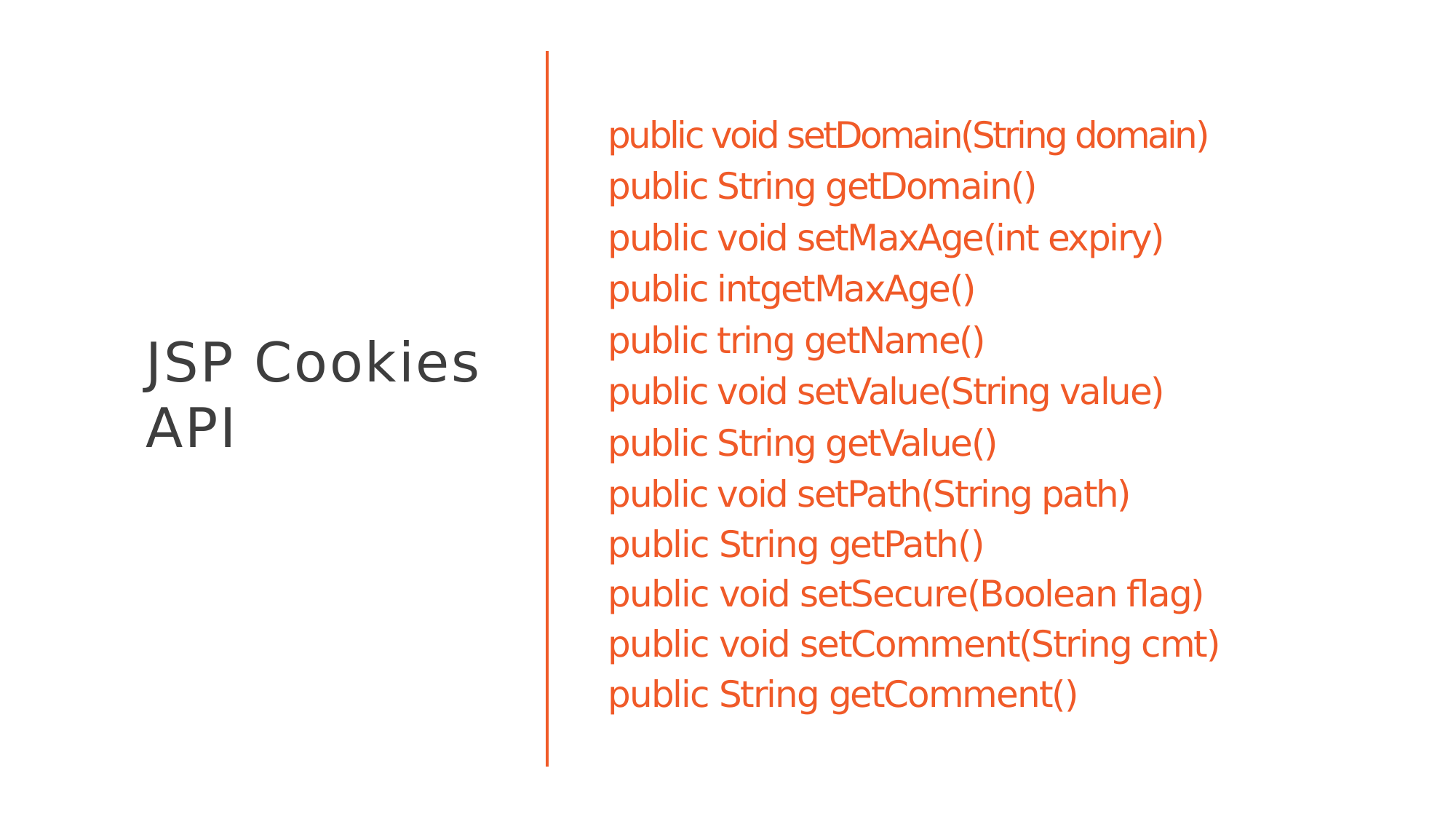

3

public void setDomain(String domain)
public String getDomain()
public void setMaxAge(int expiry)
public intgetMaxAge()
public tring getName()
public void setValue(String value)
public String getValue()
public void setPath(String path)
public String getPath()
public void setSecure(Boolean flag)
public void setComment(String cmt)
public String getComment()
JSP Cookies API